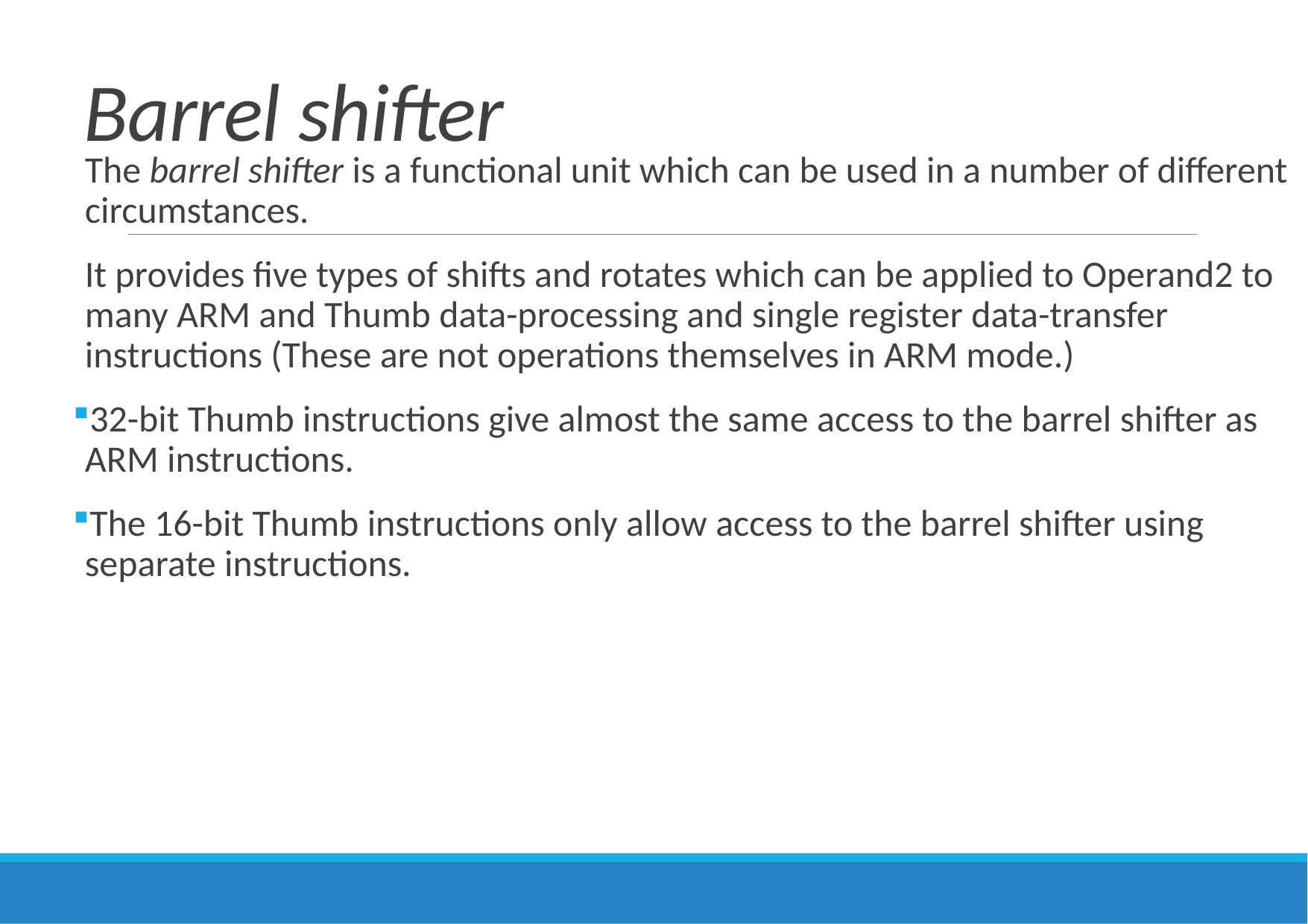

# Barrel shifter
The barrel shifter is a functional unit which can be used in a number of different circumstances.
It provides five types of shifts and rotates which can be applied to Operand2 to many ARM and Thumb data-processing and single register data-transfer instructions (These are not operations themselves in ARM mode.)
32-bit Thumb instructions give almost the same access to the barrel shifter as ARM instructions.
The 16-bit Thumb instructions only allow access to the barrel shifter using separate instructions.